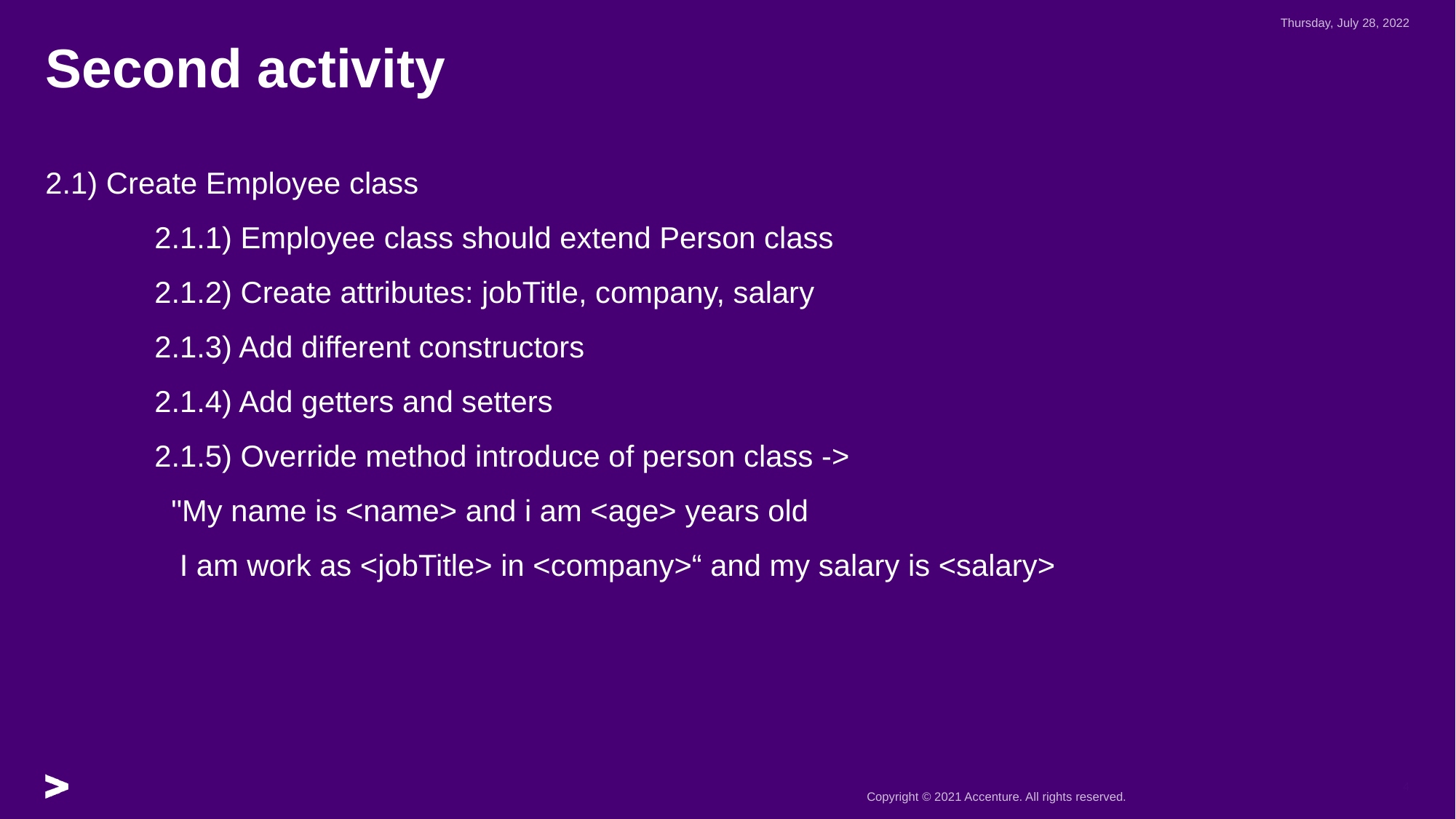

Thursday, July 28, 2022
# Second activity
2.1) Create Employee class
	2.1.1) Employee class should extend Person class
	2.1.2) Create attributes: jobTitle, company, salary
	2.1.3) Add different constructors
	2.1.4) Add getters and setters
	2.1.5) Override method introduce of person class ->
	  "My name is <name> and i am <age> years old
	   I am work as <jobTitle> in <company>“ and my salary is <salary>

4